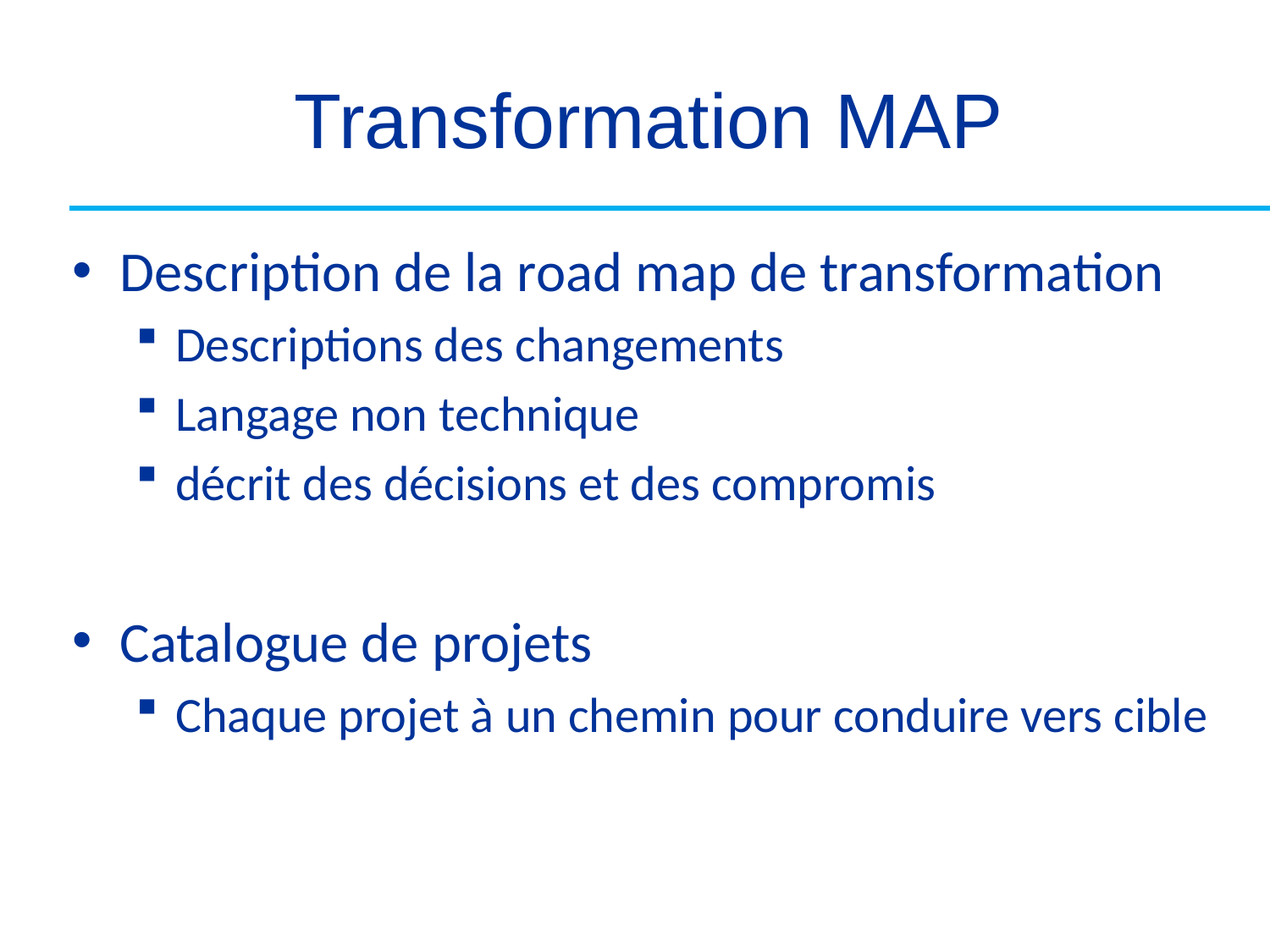

# Transformation MAP

Description de la road map de transformation
Descriptions des changements
Langage non technique
décrit des décisions et des compromis

Catalogue de projets
Chaque projet à un chemin pour conduire vers cible